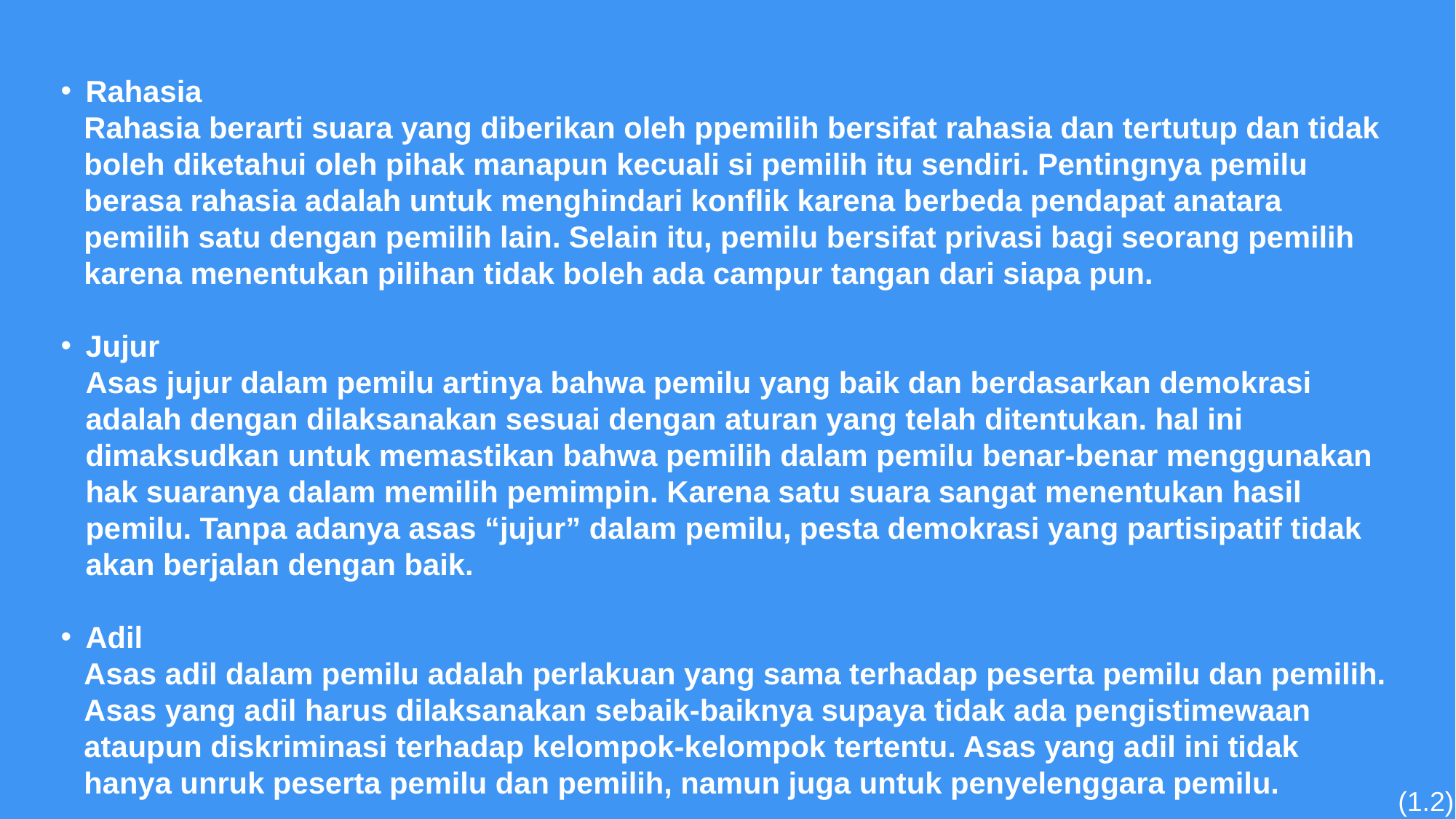

Rahasia
Rahasia berarti suara yang diberikan oleh ppemilih bersifat rahasia dan tertutup dan tidak boleh diketahui oleh pihak manapun kecuali si pemilih itu sendiri. Pentingnya pemilu berasa rahasia adalah untuk menghindari konflik karena berbeda pendapat anatara pemilih satu dengan pemilih lain. Selain itu, pemilu bersifat privasi bagi seorang pemilih karena menentukan pilihan tidak boleh ada campur tangan dari siapa pun.

Jujur
Asas jujur dalam pemilu artinya bahwa pemilu yang baik dan berdasarkan demokrasi adalah dengan dilaksanakan sesuai dengan aturan yang telah ditentukan. hal ini dimaksudkan untuk memastikan bahwa pemilih dalam pemilu benar-benar menggunakan hak suaranya dalam memilih pemimpin. Karena satu suara sangat menentukan hasil pemilu. Tanpa adanya asas “jujur” dalam pemilu, pesta demokrasi yang partisipatif tidak akan berjalan dengan baik.

Adil
Asas adil dalam pemilu adalah perlakuan yang sama terhadap peserta pemilu dan pemilih. Asas yang adil harus dilaksanakan sebaik-baiknya supaya tidak ada pengistimewaan ataupun diskriminasi terhadap kelompok-kelompok tertentu. Asas yang adil ini tidak hanya unruk peserta pemilu dan pemilih, namun juga untuk penyelenggara pemilu.
(1.2)